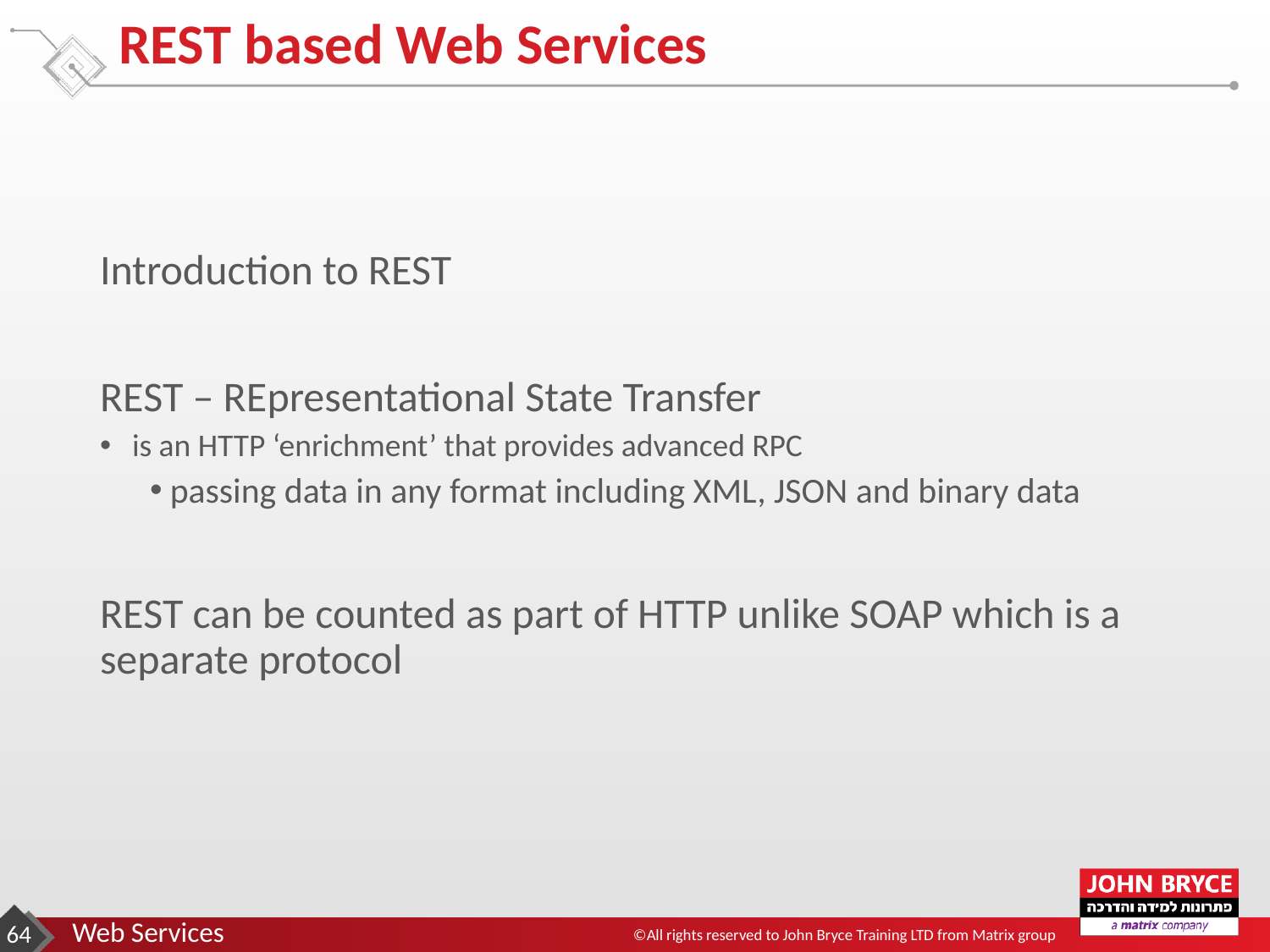

# REST based Web Services

Introduction to REST

REST – REpresentational State Transfer
 is an HTTP ‘enrichment’ that provides advanced RPC
passing data in any format including XML, JSON and binary data

REST can be counted as part of HTTP unlike SOAP which is a separate protocol
64